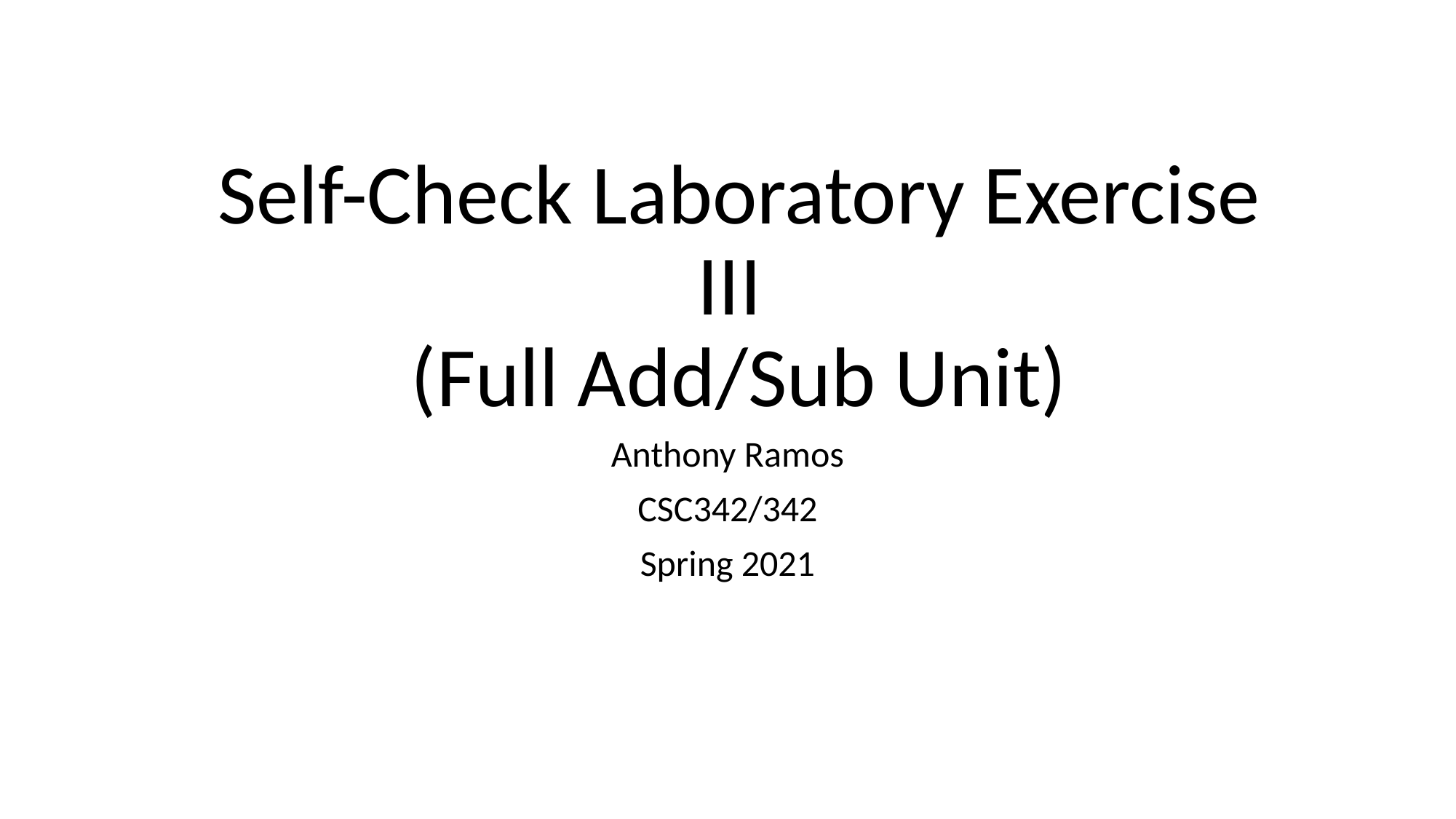

# Self-Check Laboratory Exercise III (Full Add/Sub Unit)
Anthony Ramos
CSC342/342
Spring 2021